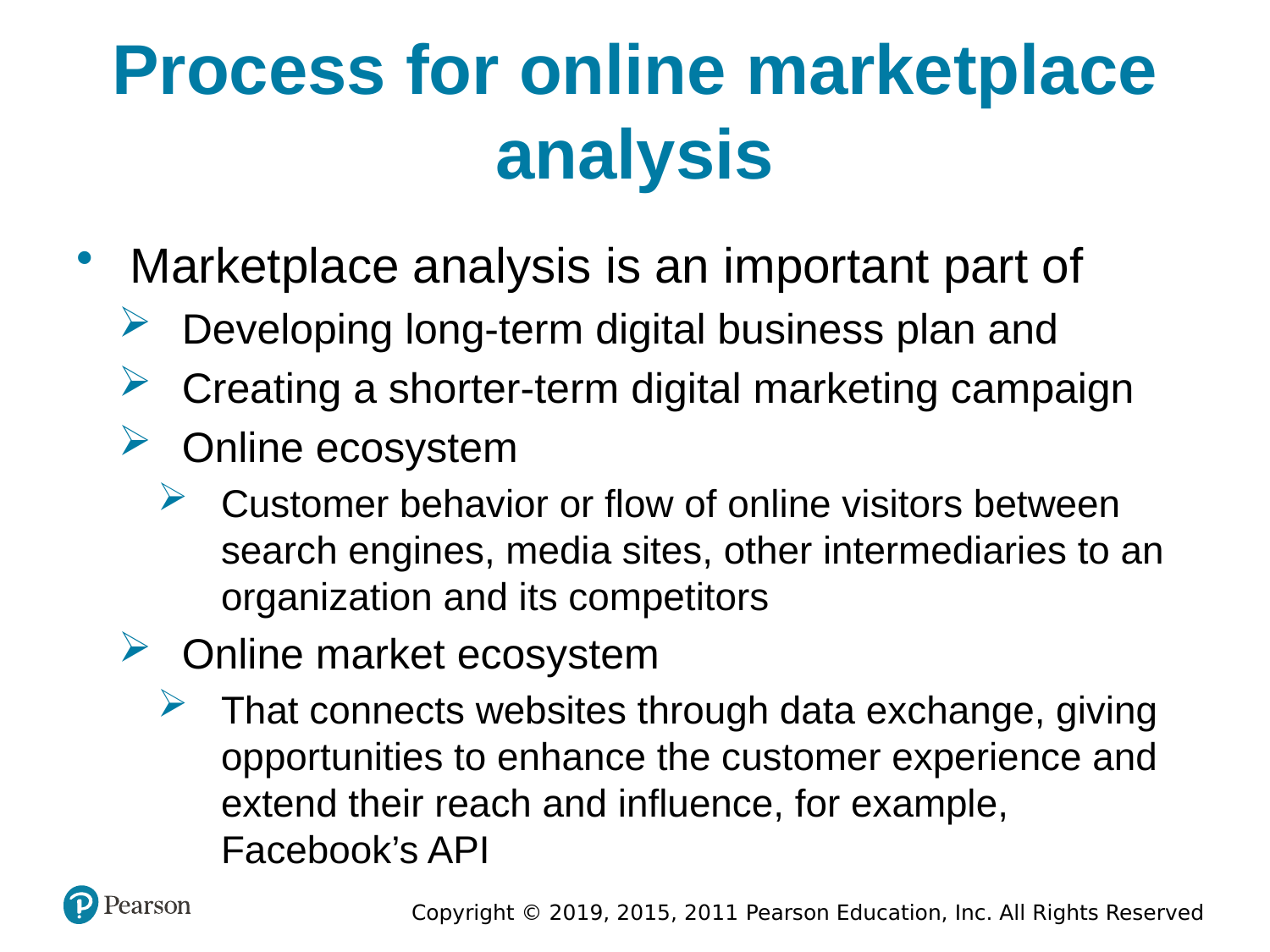

Process for online marketplace analysis
Marketplace analysis is an important part of
Developing long-term digital business plan and
Creating a shorter-term digital marketing campaign
Online ecosystem
Customer behavior or flow of online visitors between search engines, media sites, other intermediaries to an organization and its competitors
Online market ecosystem
That connects websites through data exchange, giving opportunities to enhance the customer experience and extend their reach and influence, for example, Facebook’s API